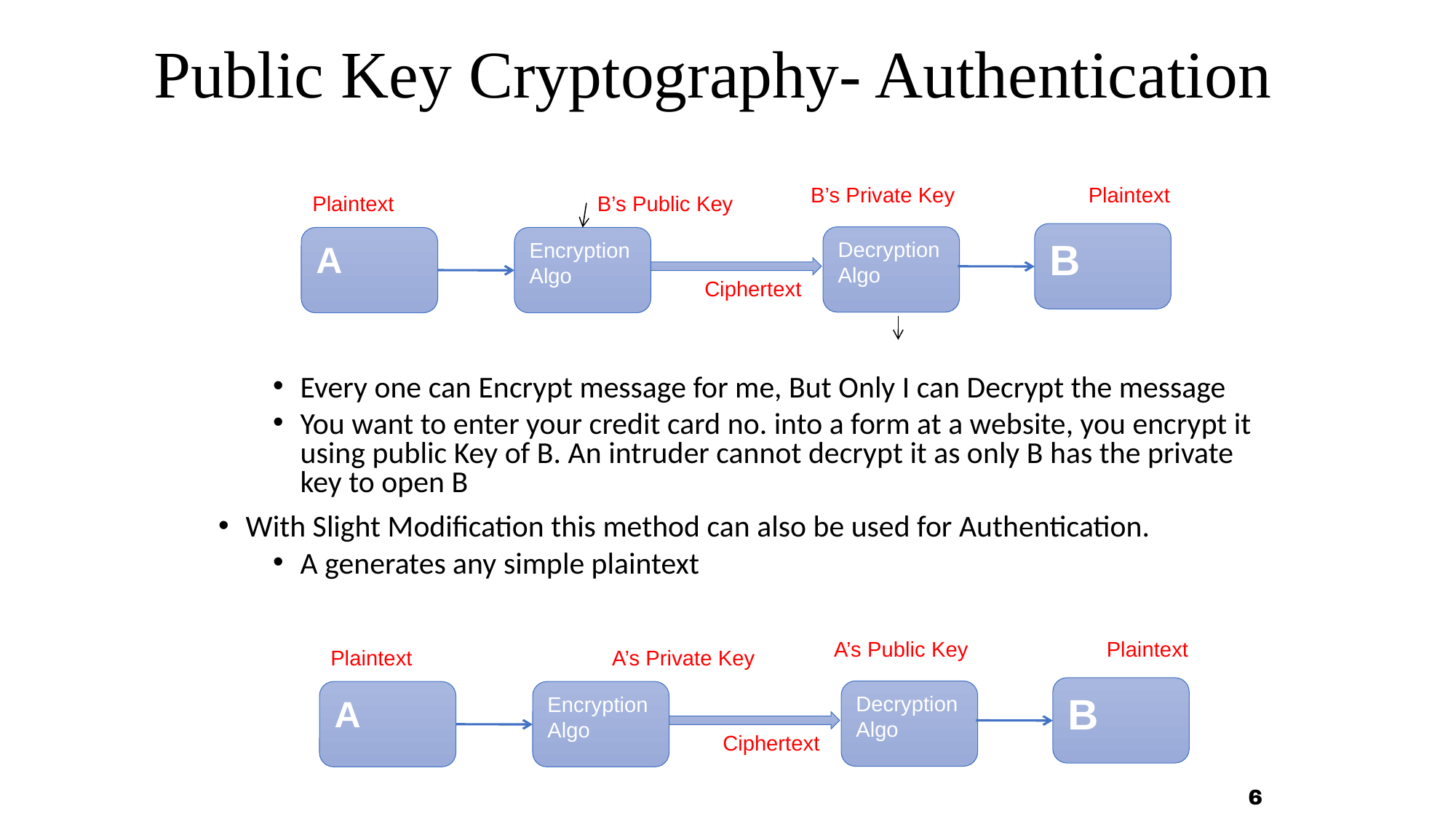

# Public Key Cryptography- Authentication
B’s Private Key
Plaintext
Plaintext
B’s Public Key
B
Decryption
Algo
A
Encryption
Algo

Ciphertext
Every one can Encrypt message for me, But Only I can Decrypt the message
You want to enter your credit card no. into a form at a website, you encrypt it using public Key of B. An intruder cannot decrypt it as only B has the private key to open B
With Slight Modification this method can also be used for Authentication.
A generates any simple plaintext
A’s Public Key
Plaintext
Plaintext
A’s Private Key
B
Decryption
Algo
A
Encryption
Algo

Ciphertext
6